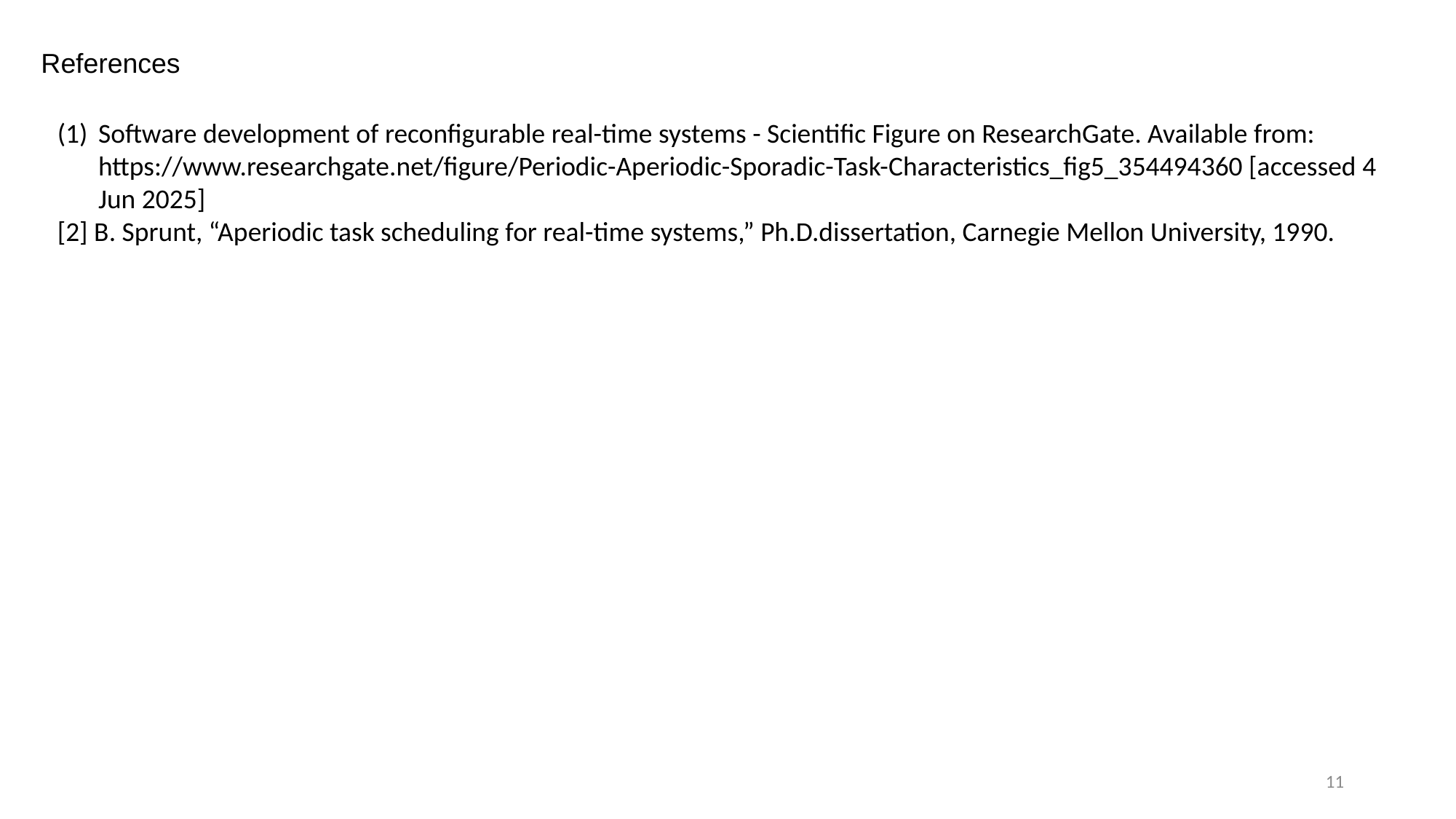

References
Software development of reconfigurable real-time systems - Scientific Figure on ResearchGate. Available from: https://www.researchgate.net/figure/Periodic-Aperiodic-Sporadic-Task-Characteristics_fig5_354494360 [accessed 4 Jun 2025]
[2] B. Sprunt, “Aperiodic task scheduling for real-time systems,” Ph.D.dissertation, Carnegie Mellon University, 1990.
11